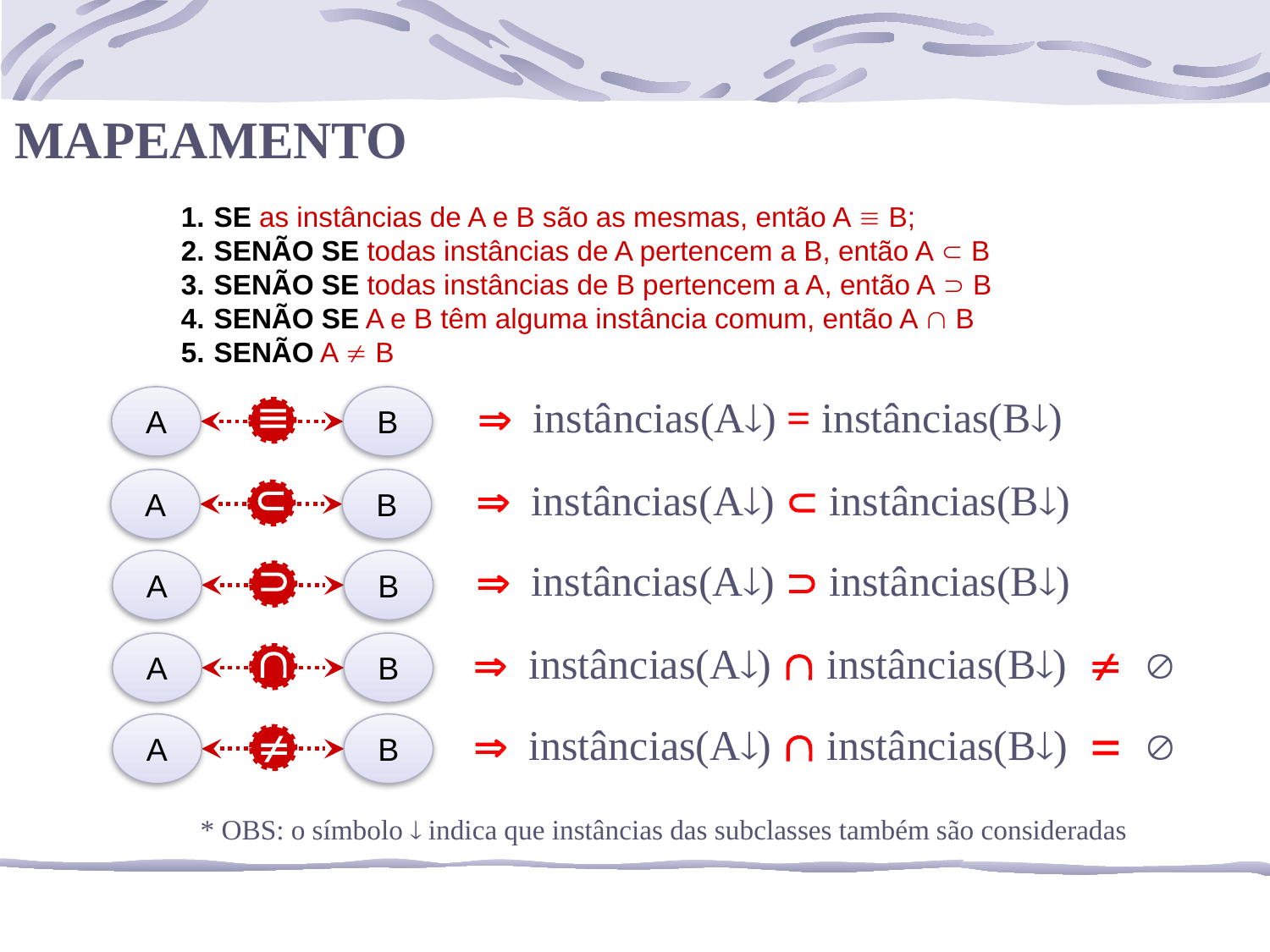

MAPEAMENTO

 SE as instâncias de A e B são as mesmas, então A ≡ B;
 SENÃO SE todas instâncias de A pertencem a B, então A ⊂ B
 SENÃO SE todas instâncias de B pertencem a A, então A ⊃ B
 SENÃO SE A e B têm alguma instância comum, então A ∩ B
 SENÃO A ≠ B
≡

A
B
⇒  instâncias(A↓) = instâncias(B↓)
⊂

A
B
⇒  instâncias(A↓) ⊂ instâncias(B↓)
⊃

A
B
⇒  instâncias(A↓) ⊃ instâncias(B↓)
∩

A
B
⇒  instâncias(A↓) ∩ instâncias(B↓)  ≠  ∅
⇒  instâncias(A↓) ∩ instâncias(B↓)  =  ∅
≠

A
B
* OBS: o símbolo ↓ indica que instâncias das subclasses também são consideradas